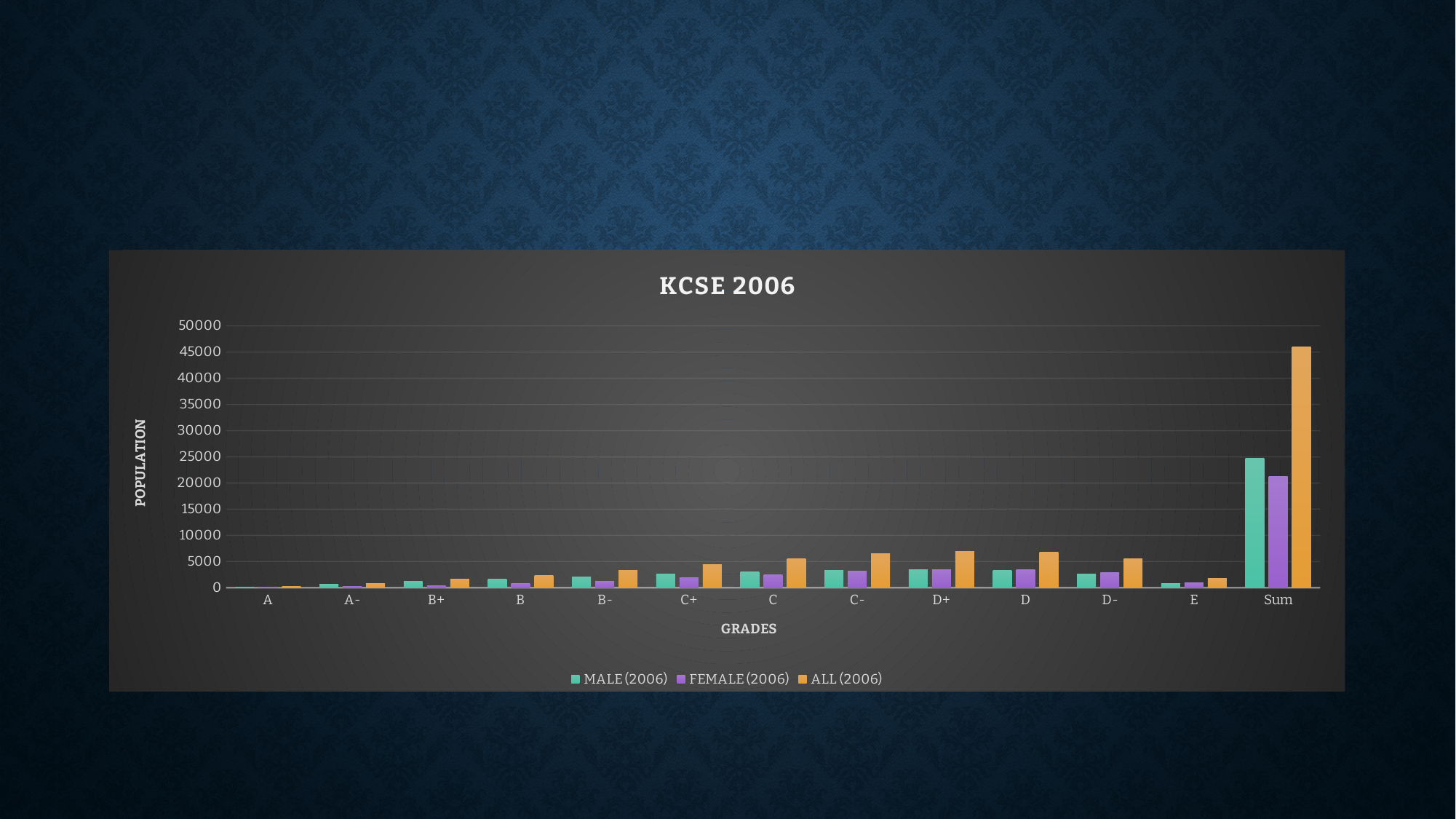

#

### Chart: KCSE 2006

| Category | MALE (2006) | FEMALE (2006) | ALL (2006) |
|---|---|---|---|
| A | 148.0 | 69.0 | 217.0 |
| A- | 638.0 | 242.0 | 880.0 |
| B+ | 1195.0 | 446.0 | 1641.0 |
| B | 1627.0 | 772.0 | 2399.0 |
| B- | 2108.0 | 1234.0 | 3342.0 |
| C+ | 2569.0 | 1873.0 | 4442.0 |
| C | 2984.0 | 2554.0 | 5538.0 |
| C- | 3299.0 | 3193.0 | 6492.0 |
| D+ | 3418.0 | 3519.0 | 6937.0 |
| D | 3291.0 | 3513.0 | 6804.0 |
| D- | 2635.0 | 2909.0 | 5544.0 |
| E | 834.0 | 897.0 | 1731.0 |
| Sum | 24746.0 | 21221.0 | 45967.0 |